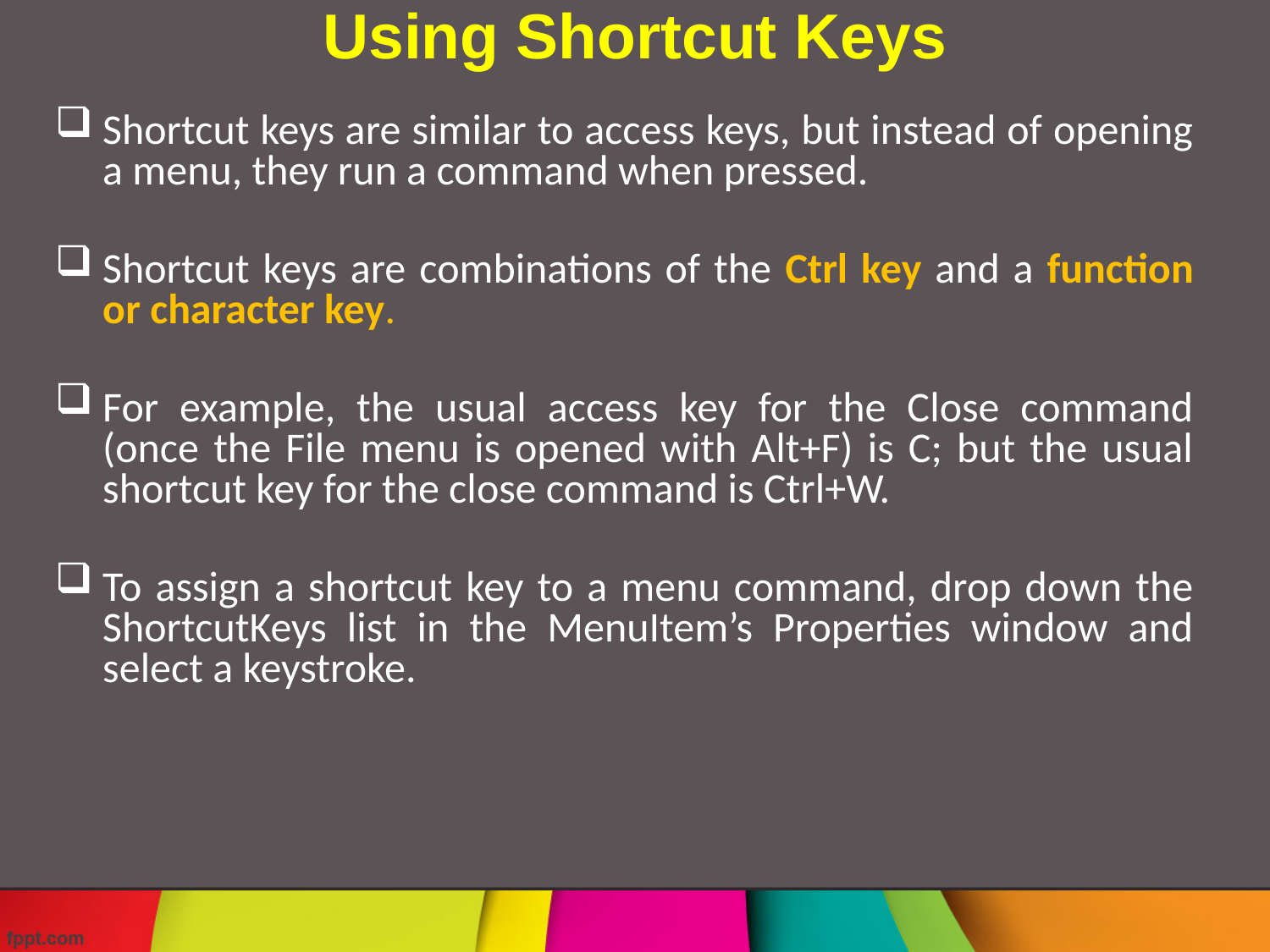

# Using Shortcut Keys
Shortcut keys are similar to access keys, but instead of opening a menu, they run a command when pressed.

Shortcut keys are combinations of the Ctrl key and a function or character key.

For example, the usual access key for the Close command (once the File menu is opened with Alt+F) is C; but the usual shortcut key for the close command is Ctrl+W.

To assign a shortcut key to a menu command, drop down the ShortcutKeys list in the MenuItem’s Properties window and select a keystroke.